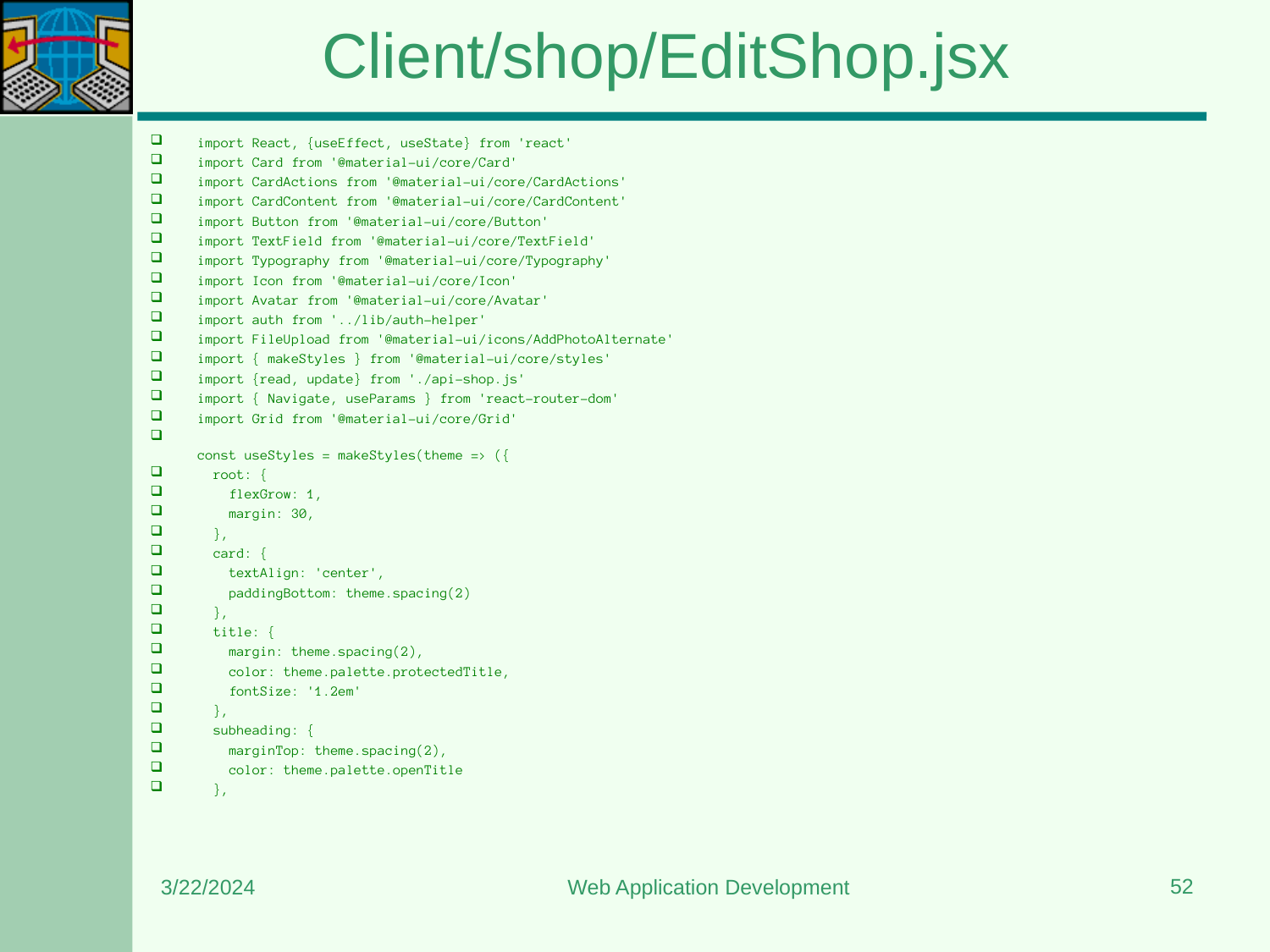

# Client/shop/EditShop.jsx
import React, {useEffect, useState} from 'react'
import Card from '@material-ui/core/Card'
import CardActions from '@material-ui/core/CardActions'
import CardContent from '@material-ui/core/CardContent'
import Button from '@material-ui/core/Button'
import TextField from '@material-ui/core/TextField'
import Typography from '@material-ui/core/Typography'
import Icon from '@material-ui/core/Icon'
import Avatar from '@material-ui/core/Avatar'
import auth from '../lib/auth-helper'
import FileUpload from '@material-ui/icons/AddPhotoAlternate'
import { makeStyles } from '@material-ui/core/styles'
import {read, update} from './api-shop.js'
import { Navigate, useParams } from 'react-router-dom'
import Grid from '@material-ui/core/Grid'
const useStyles = makeStyles(theme => ({
  root: {
    flexGrow: 1,
    margin: 30,
  },
  card: {
    textAlign: 'center',
    paddingBottom: theme.spacing(2)
  },
  title: {
    margin: theme.spacing(2),
    color: theme.palette.protectedTitle,
    fontSize: '1.2em'
  },
  subheading: {
    marginTop: theme.spacing(2),
    color: theme.palette.openTitle
  },

52
3/22/2024
Web Application Development